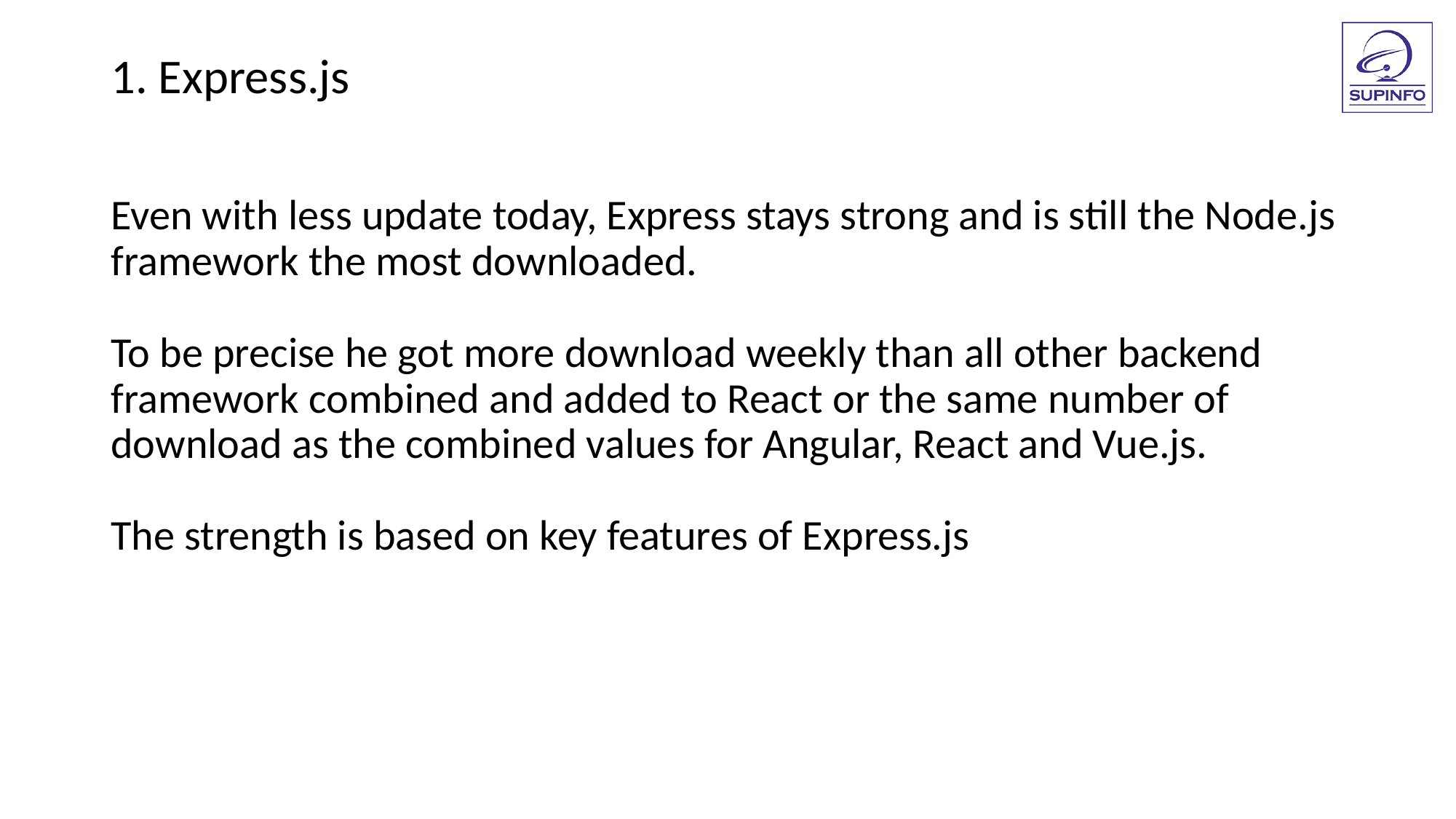

1. Express.js
Even with less update today, Express stays strong and is still the Node.js framework the most downloaded.

To be precise he got more download weekly than all other backend framework combined and added to React or the same number of download as the combined values for Angular, React and Vue.js.

The strength is based on key features of Express.js